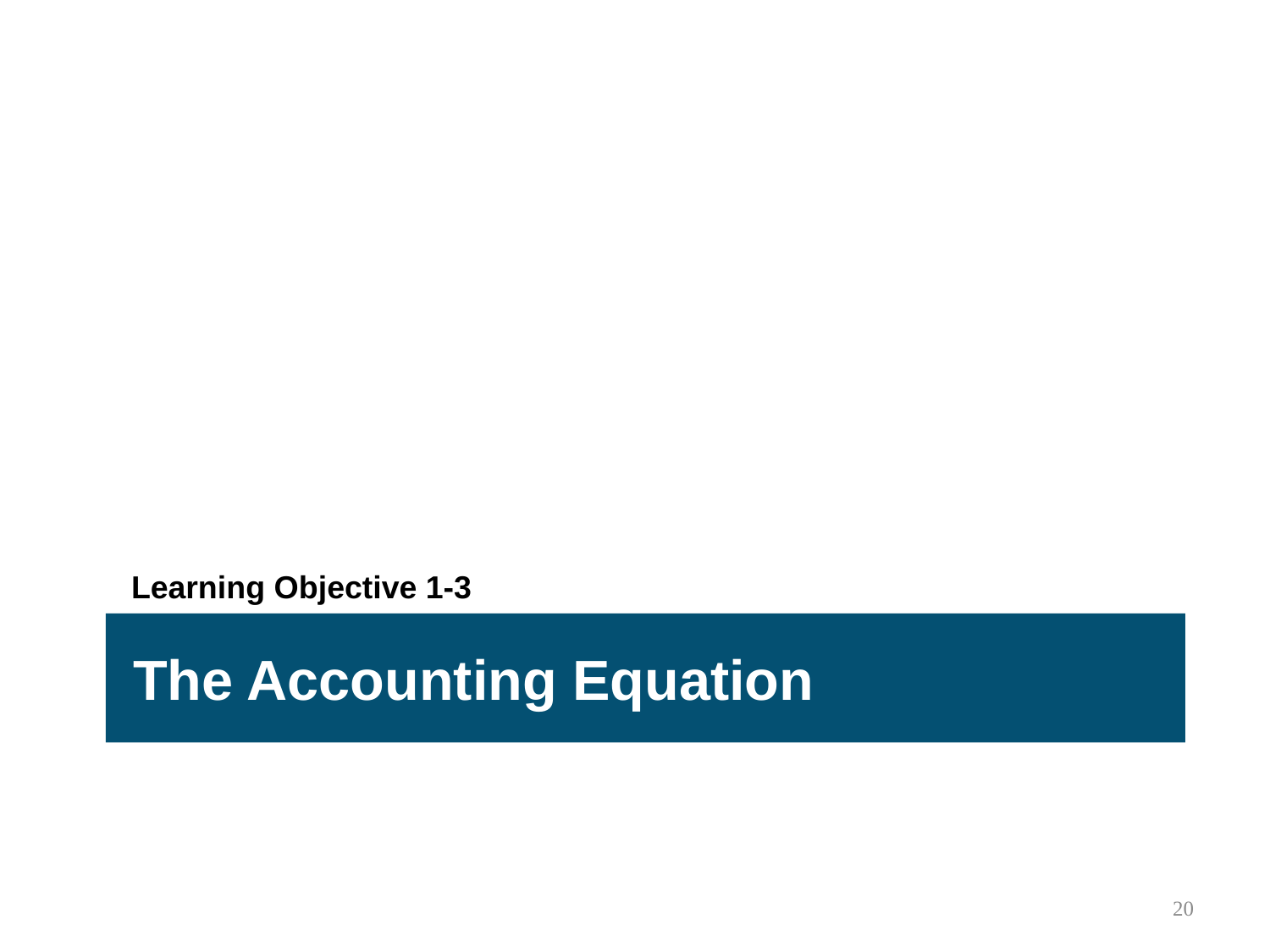

Learning Objective 1-3
The Accounting Equation
20